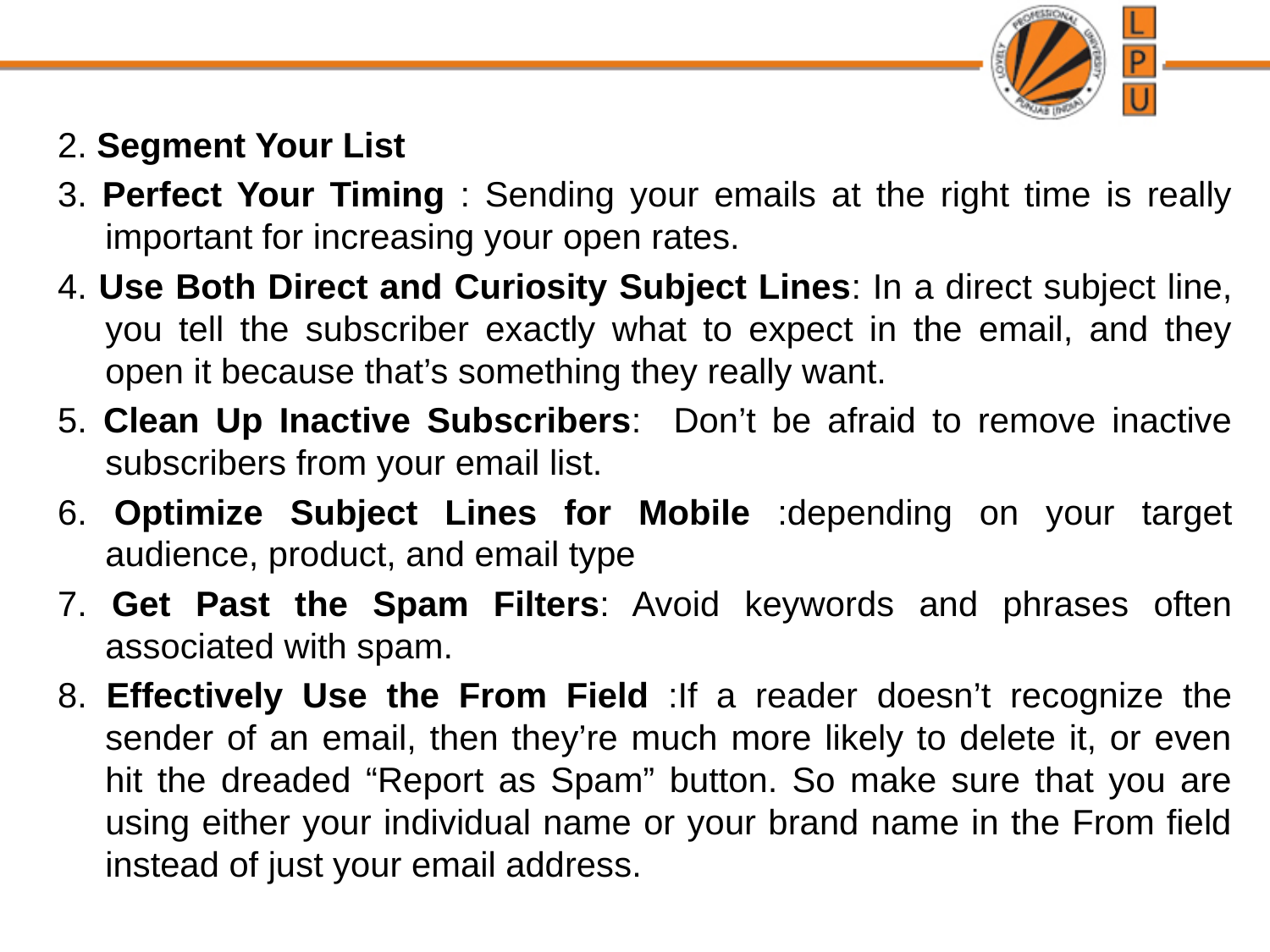

2. Segment Your List
3. Perfect Your Timing : Sending your emails at the right time is really important for increasing your open rates.
4. Use Both Direct and Curiosity Subject Lines: In a direct subject line, you tell the subscriber exactly what to expect in the email, and they open it because that’s something they really want.
5. Clean Up Inactive Subscribers:  Don’t be afraid to remove inactive subscribers from your email list.
6. Optimize Subject Lines for Mobile :depending on your target audience, product, and email type
7. Get Past the Spam Filters: Avoid keywords and phrases often associated with spam.
8. Effectively Use the From Field :If a reader doesn’t recognize the sender of an email, then they’re much more likely to delete it, or even hit the dreaded “Report as Spam” button. So make sure that you are using either your individual name or your brand name in the From field instead of just your email address.